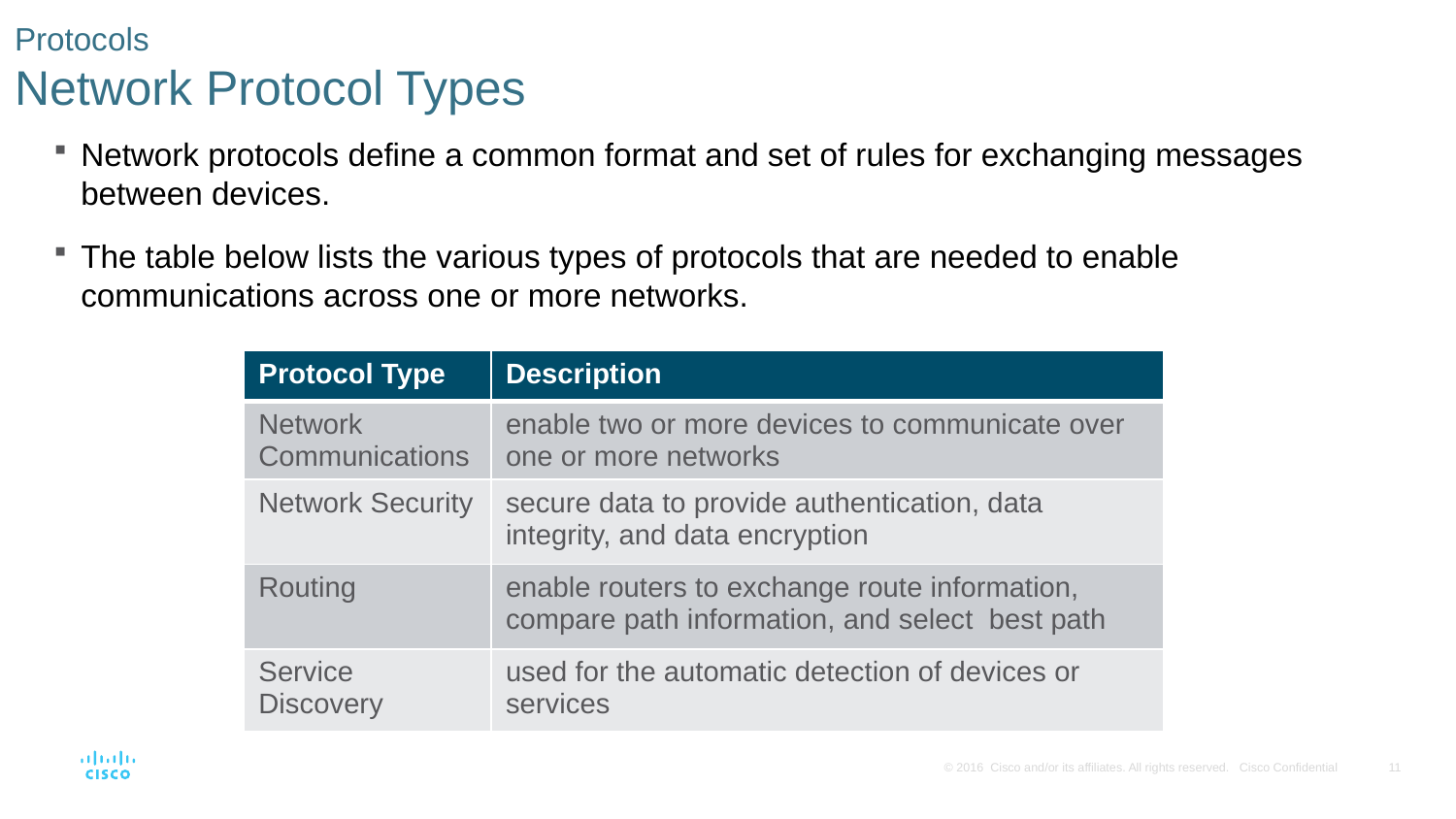

# Protocols Network Protocol Types
Network protocols define a common format and set of rules for exchanging messages between devices.
The table below lists the various types of protocols that are needed to enable communications across one or more networks.
| Protocol Type | Description |
| --- | --- |
| Network Communications | enable two or more devices to communicate over one or more networks |
| Network Security | secure data to provide authentication, data integrity, and data encryption |
| Routing | enable routers to exchange route information, compare path information, and select best path |
| Service Discovery | used for the automatic detection of devices or services |